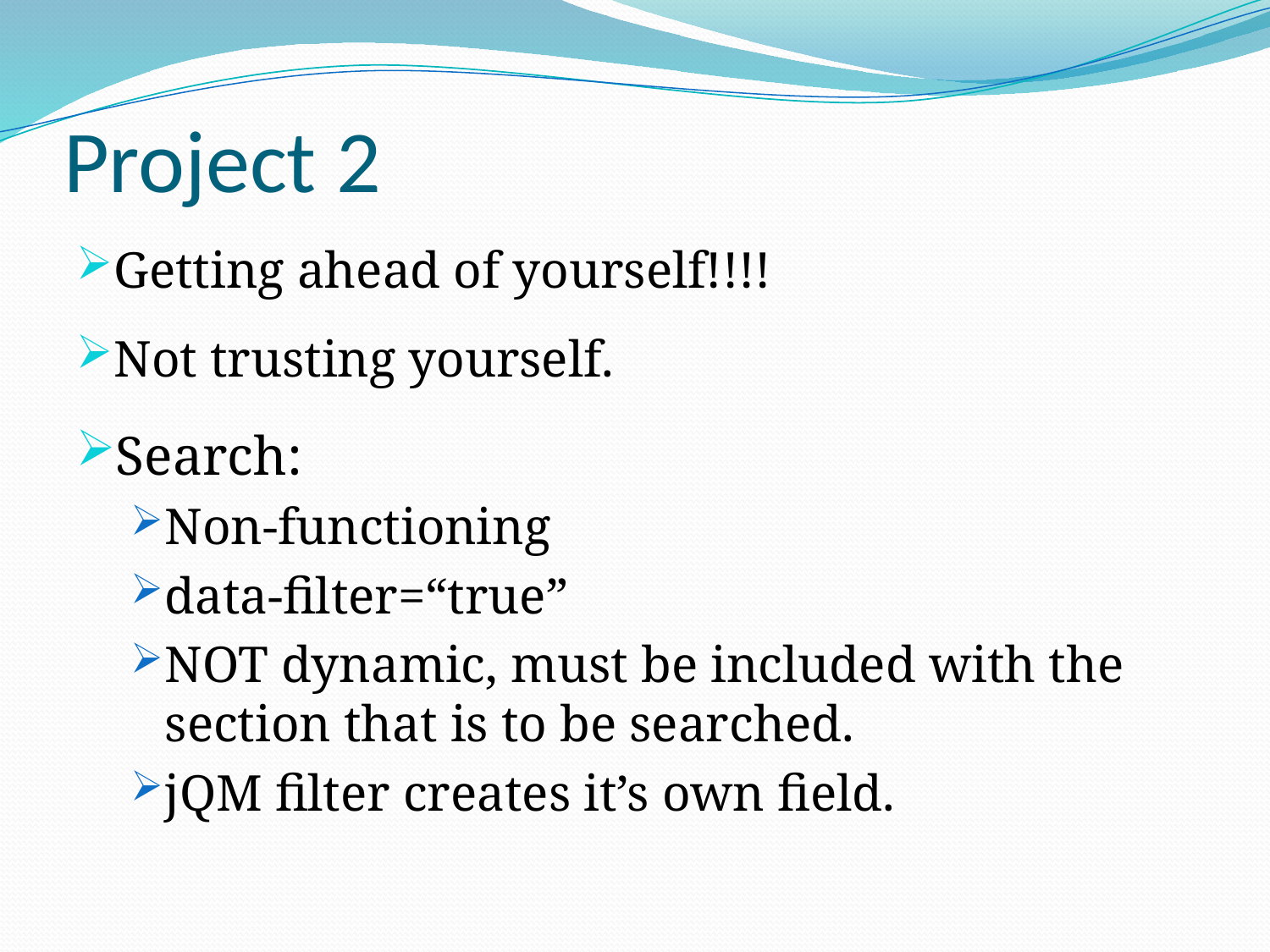

# Project 2
Getting ahead of yourself!!!!

Not trusting yourself.

Search:
Non-functioning
data-filter=“true”
NOT dynamic, must be included with the section that is to be searched.
jQM filter creates it’s own field.